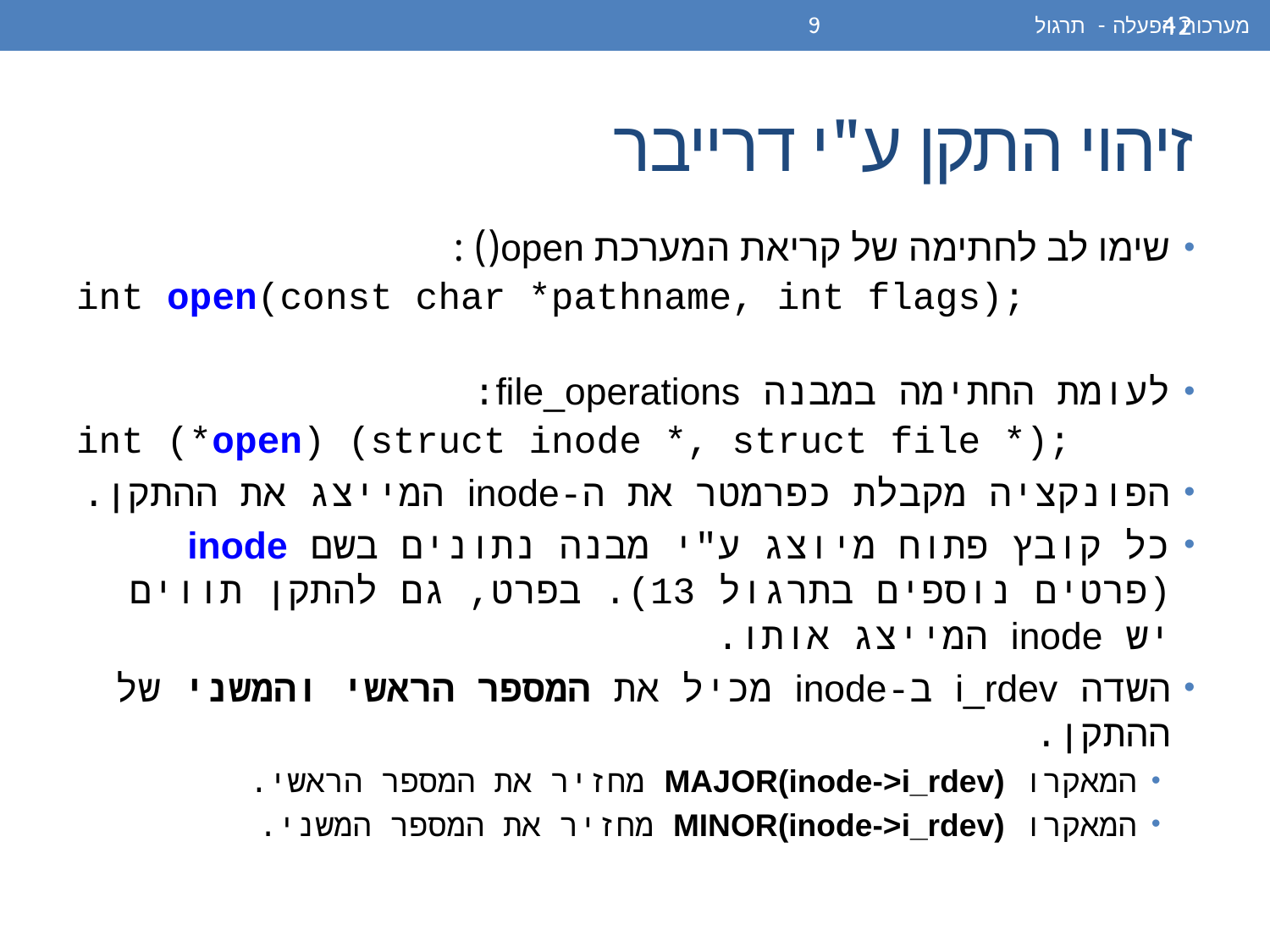

מערכות הפעלה - תרגול 9
42
# זיהוי התקן ע"י דרייבר
שימו לב לחתימה של קריאת המערכת open() :
int open(const char *pathname, int flags);

לעומת החתימה במבנה file_operations:
int (*open) (struct inode *, struct file *);
הפונקציה מקבלת כפרמטר את ה-inode המייצג את ההתקן.
כל קובץ פתוח מיוצג ע"י מבנה נתונים בשם inode (פרטים נוספים בתרגול 13). בפרט, גם להתקן תווים יש inode המייצג אותו.
השדה i_rdev ב-inode מכיל את המספר הראשי והמשני של ההתקן.
המאקרו MAJOR(inode->i_rdev) מחזיר את המספר הראשי.
המאקרו MINOR(inode->i_rdev) מחזיר את המספר המשני.